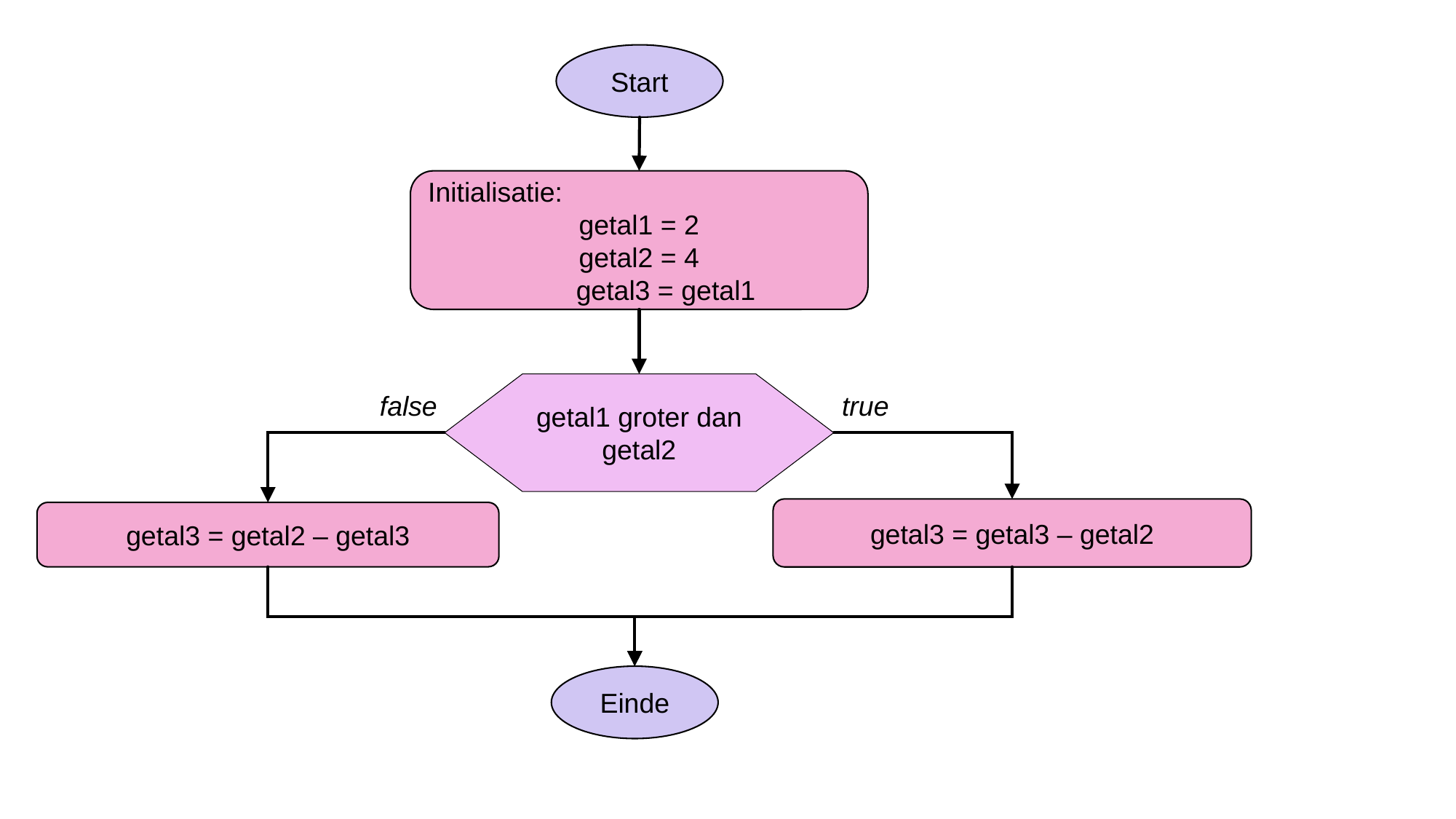

Start
Initialisatie:
getal1 = 2
getal2 = 4
       getal3 = getal1
getal1 groter dan getal2
false
true
getal3 = getal3 – getal2
getal3 = getal2 – getal3
Einde